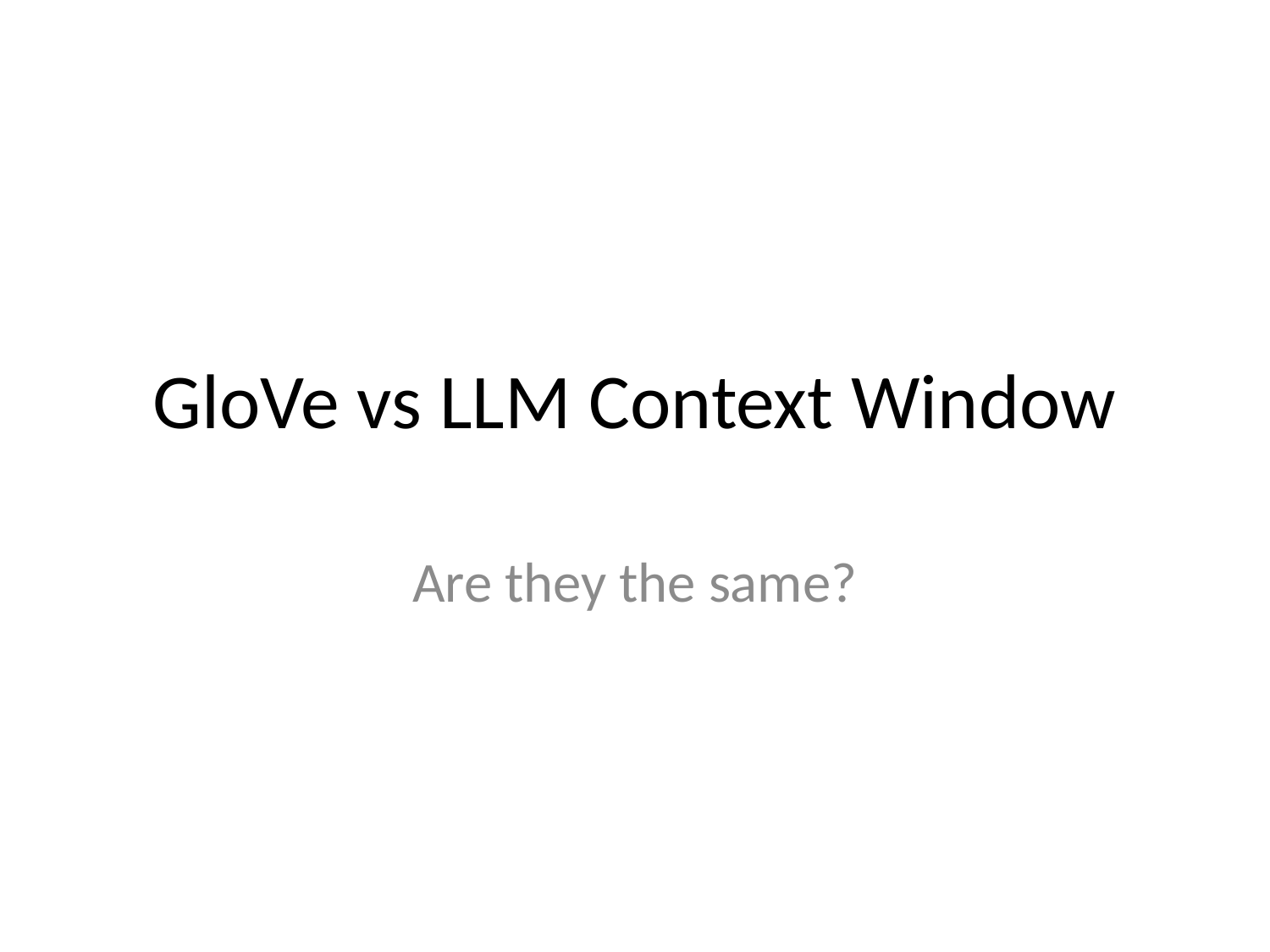

# GloVe vs LLM Context Window
Are they the same?